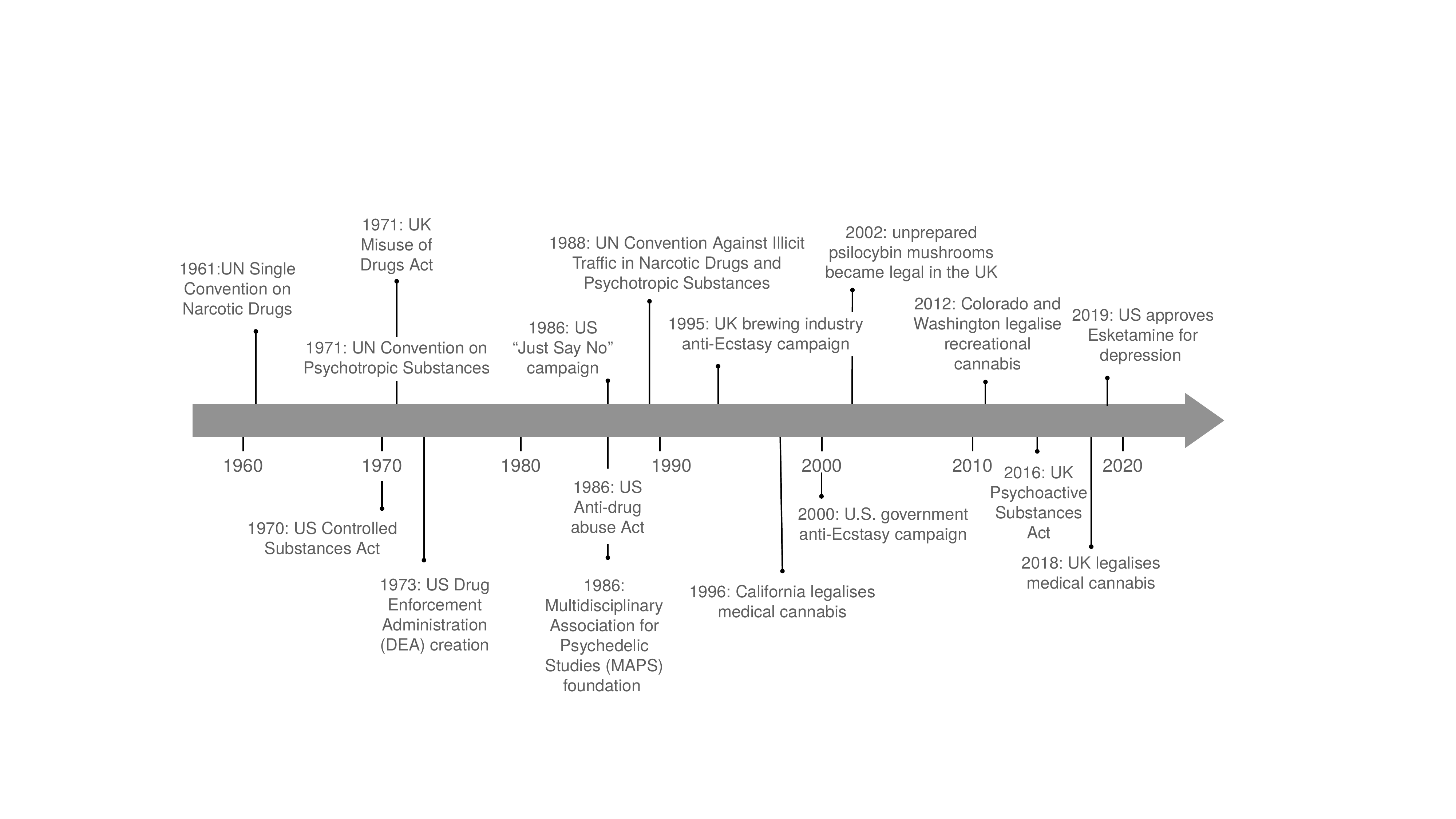

1971: UK Misuse of Drugs Act
2002: unprepared psilocybin mushrooms became legal in the UK
1988: UN Convention Against Illicit Traffic in Narcotic Drugs and Psychotropic Substances
1961:UN Single Convention on Narcotic Drugs

2012: Colorado and Washington legalise recreational cannabis

2019: US approves Esketamine for depression

1995: UK brewing industry anti-Ecstasy campaign
1986: US “Just Say No” campaign

1971: UN Convention on Psychotropic Substances

Z

1960
1970
1980
1990
2000
2010
2020
2016: UK Psychoactive Substances Act

1986: US Anti-drug abuse Act

2000: U.S. government anti-Ecstasy campaign
1970: US Controlled Substances Act

2018: UK legalises medical cannabis
1973: US Drug Enforcement Administration (DEA) creation
1986: Multidisciplinary Association for Psychedelic Studies (MAPS) foundation
1996: California legalises medical cannabis